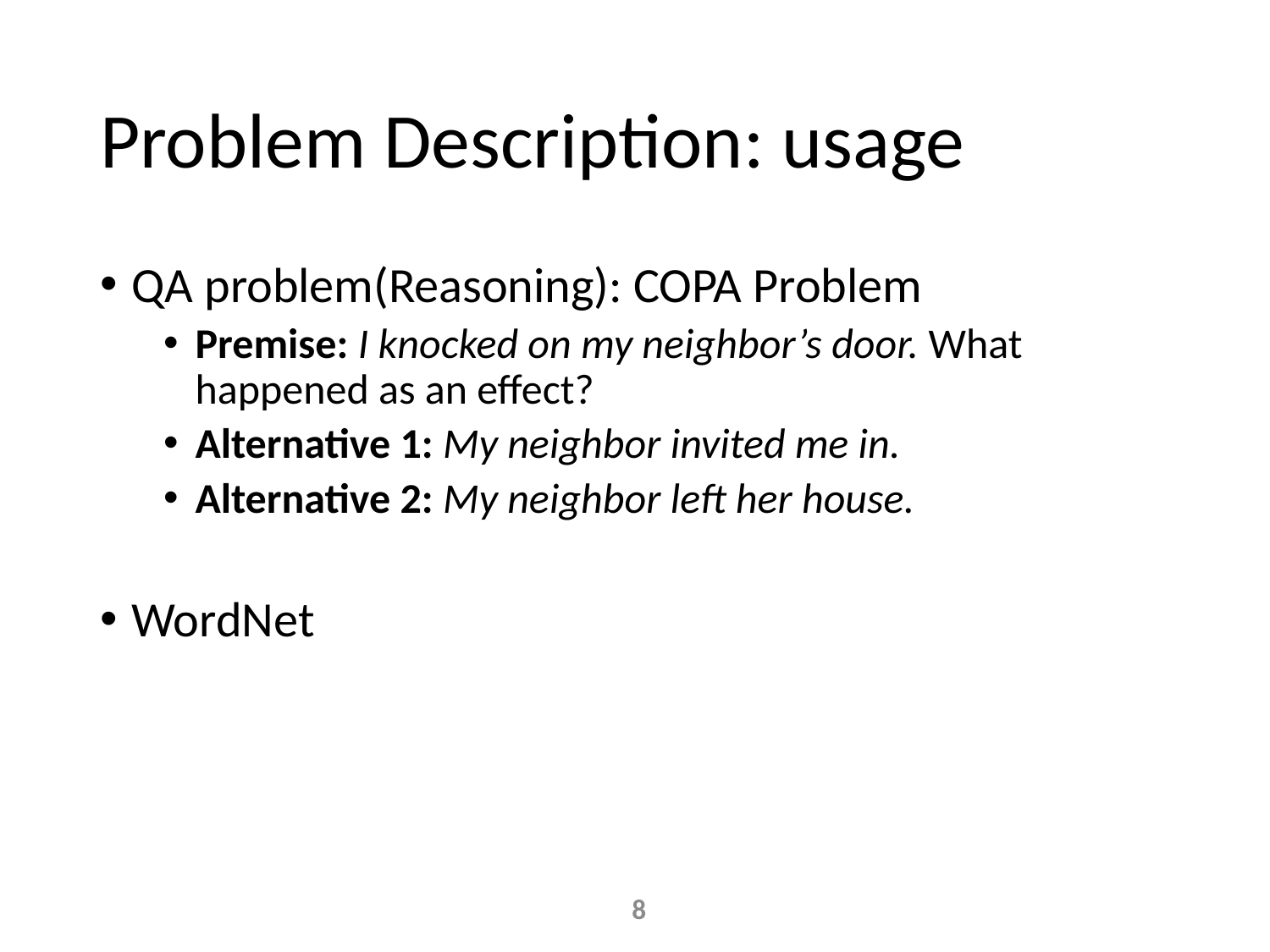

# Problem Description: usage
QA problem(Reasoning): COPA Problem
Premise: I knocked on my neighbor’s door. What happened as an effect?
Alternative 1: My neighbor invited me in.
Alternative 2: My neighbor left her house.

WordNet
8